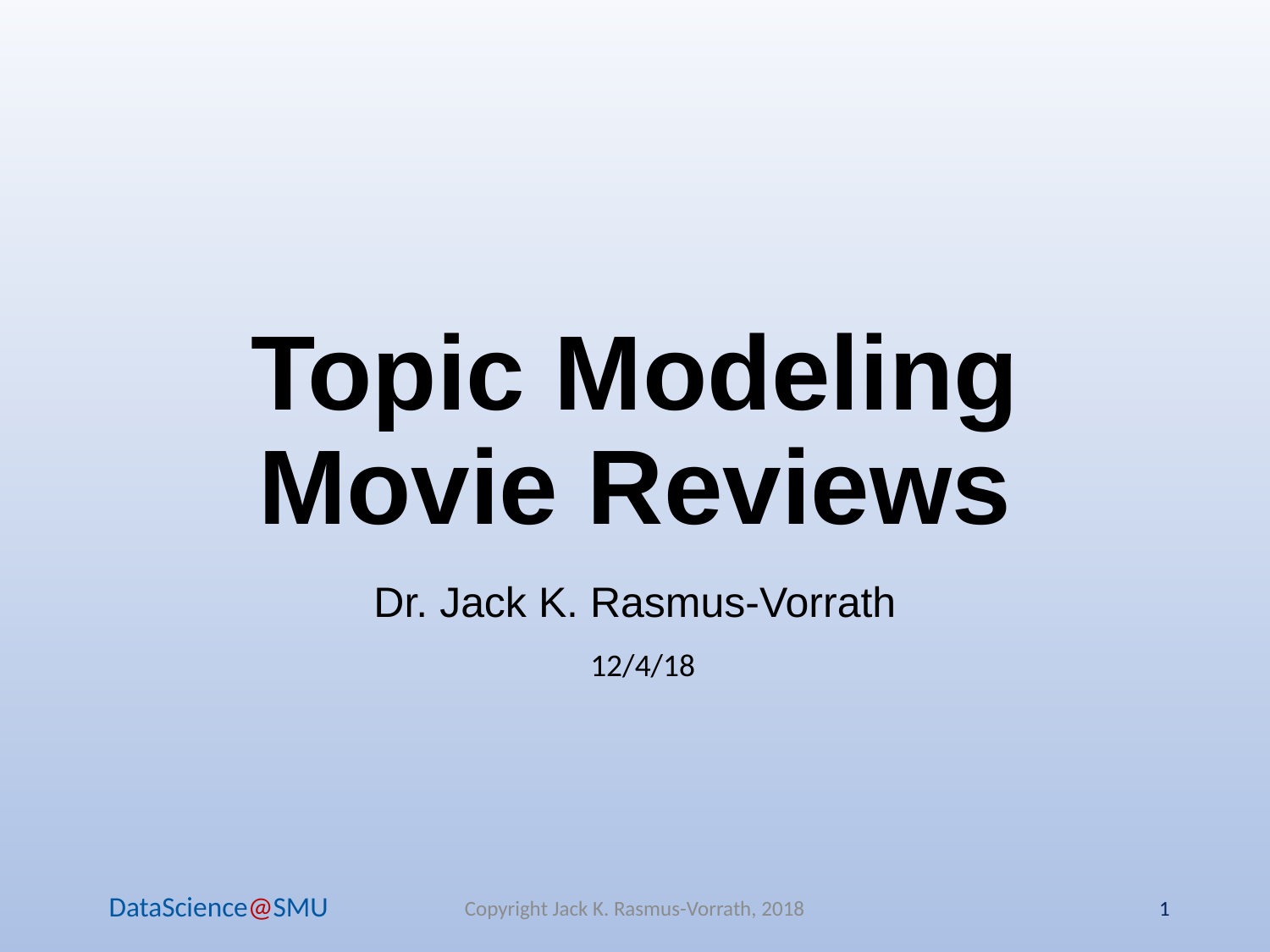

# Topic Modeling Movie Reviews
Dr. Jack K. Rasmus-Vorrath
12/4/18
Copyright Jack K. Rasmus-Vorrath, 2018
1